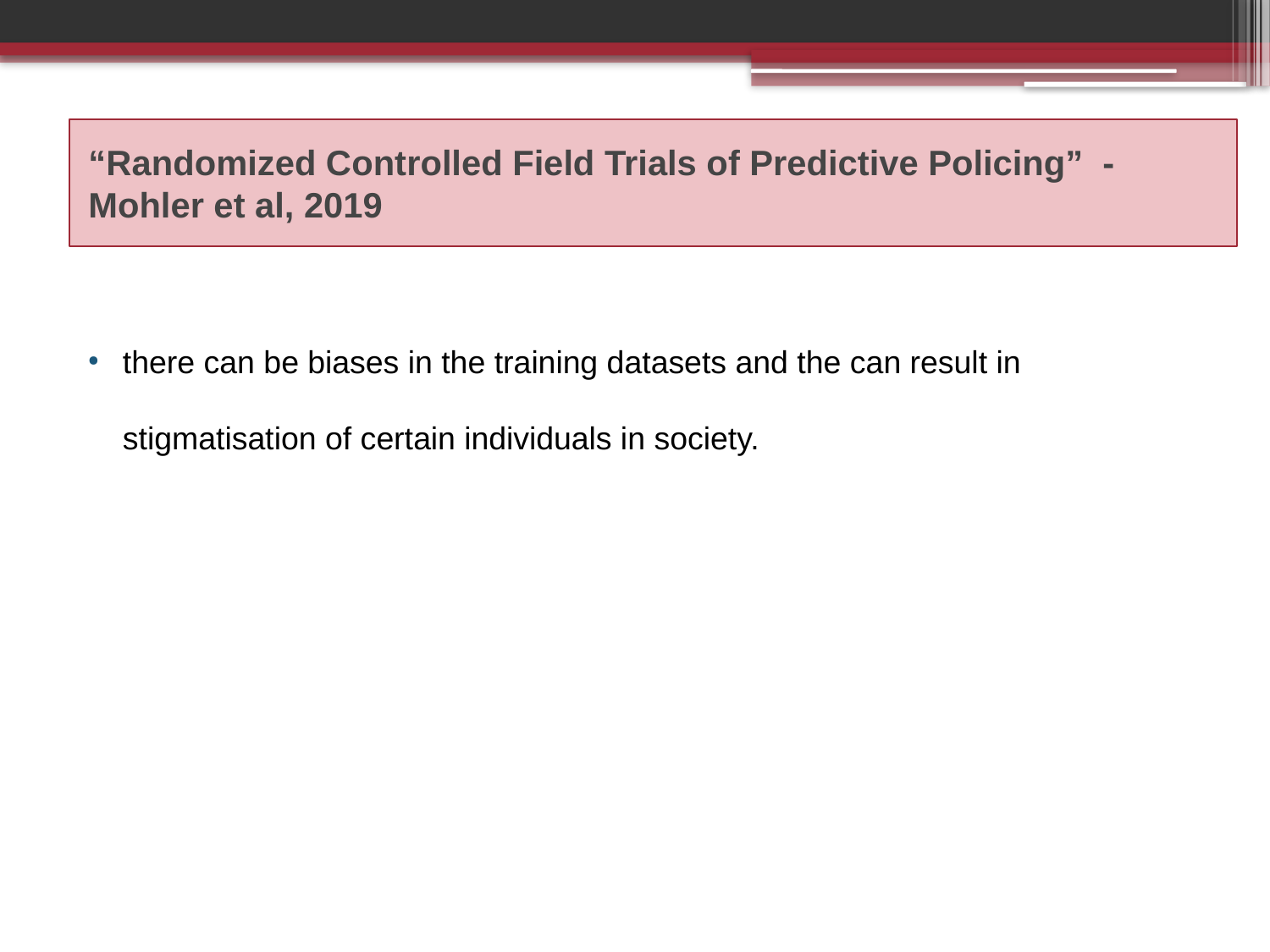

“Randomized Controlled Field Trials of Predictive Policing”  - Mohler et al, 2019
there can be biases in the training datasets and the can result in stigmatisation of certain individuals in society.